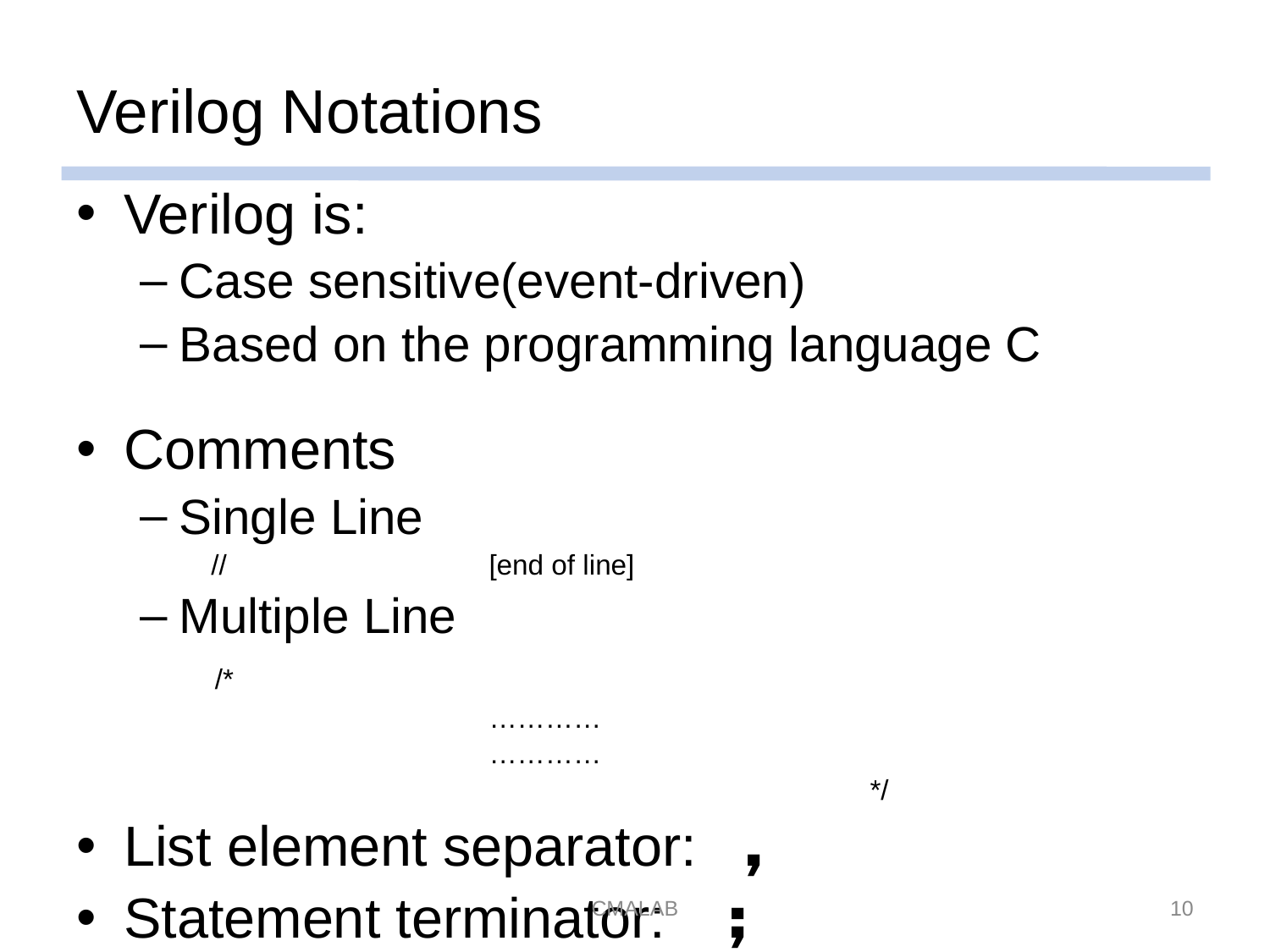

# Verilog Notations
Verilog is:
Case sensitive(event-driven)
Based on the programming language C

Comments
Single Line
 //			[end of line]
Multiple Line
 /*
			…………
			…………
						*/
List element separator:   ,
Statement terminator:    ;

CMALAB
10